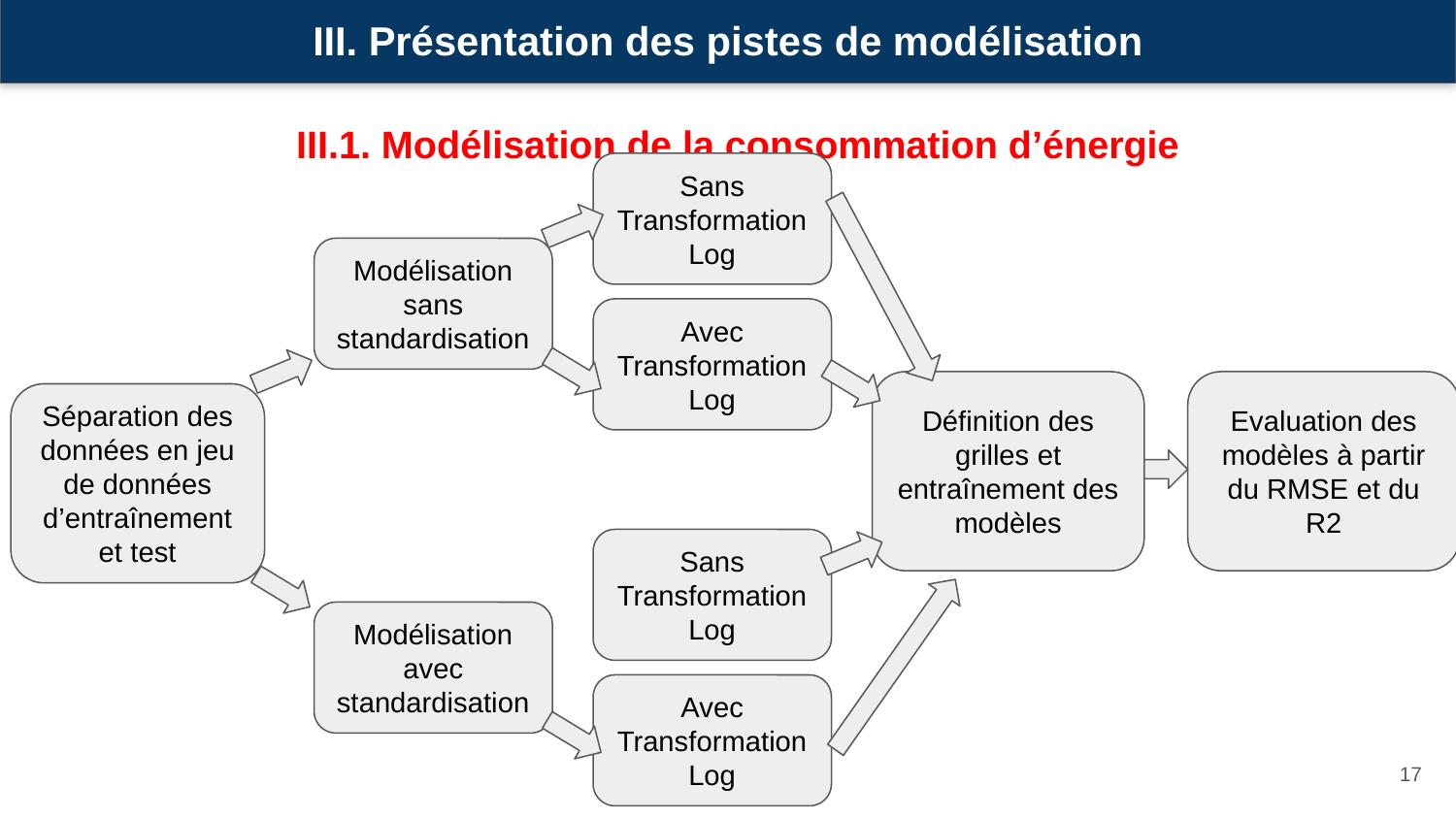

III. Présentation des pistes de modélisation
III.1. Modélisation de la consommation d’énergie
Sans Transformation Log

Modélisation sans standardisation

Avec Transformation Log

Définition des grilles et entraînement des modèles
Evaluation des modèles à partir du RMSE et du R2
Séparation des données en jeu de données d’entraînement et test

Sans Transformation Log

Modélisation avec standardisation

Avec Transformation Log

17